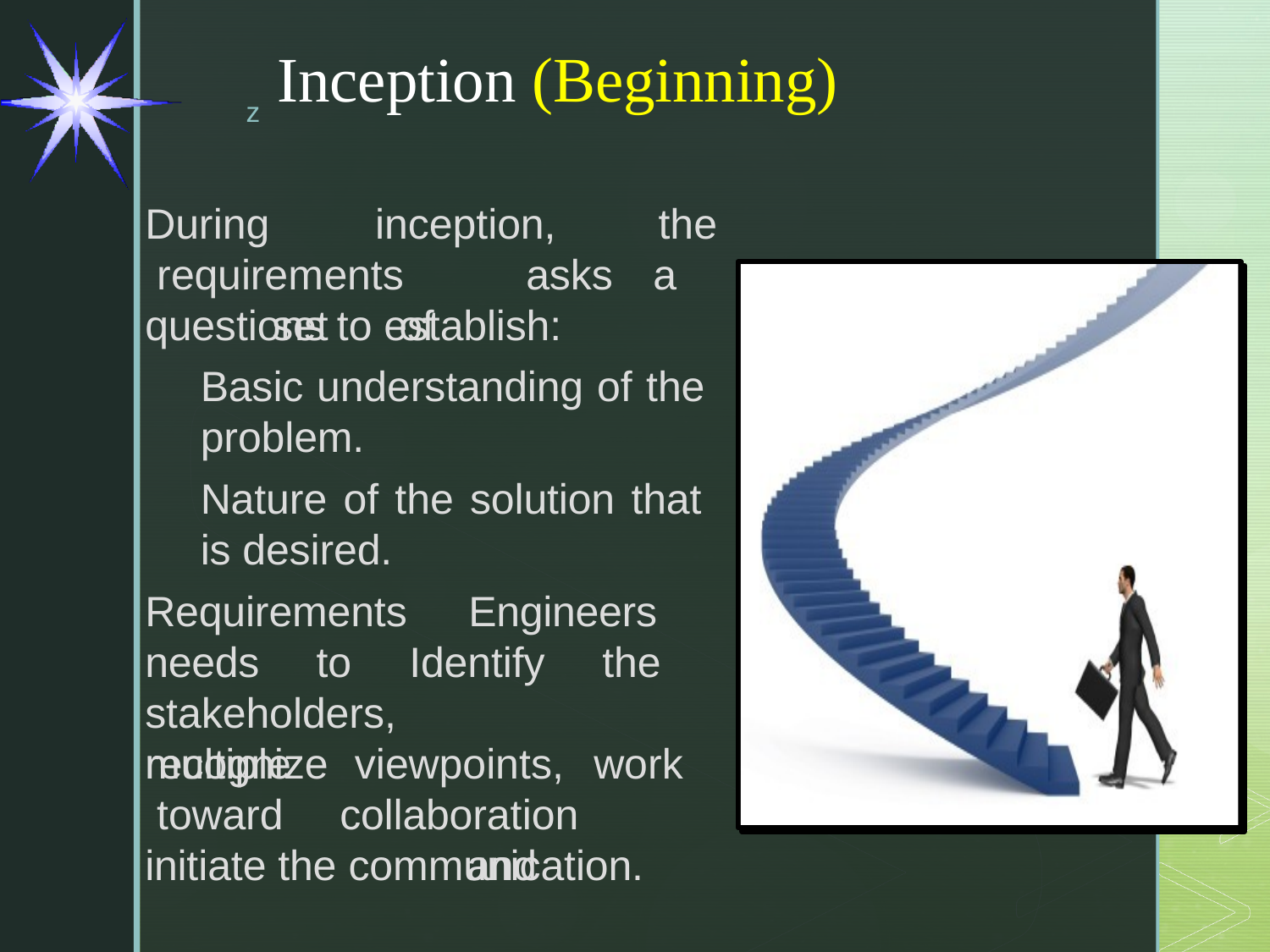

# Inception (Beginning)
During	inception,
the  requirements	asks	a	set	of

questions to establish:
Basic understanding of the  problem.
Nature of the solution that  is desired.
Requirements Engineers  needs to Identify the  stakeholders,	recognize
multiple  toward
viewpoints,	work  collaboration		and
initiate the communication.